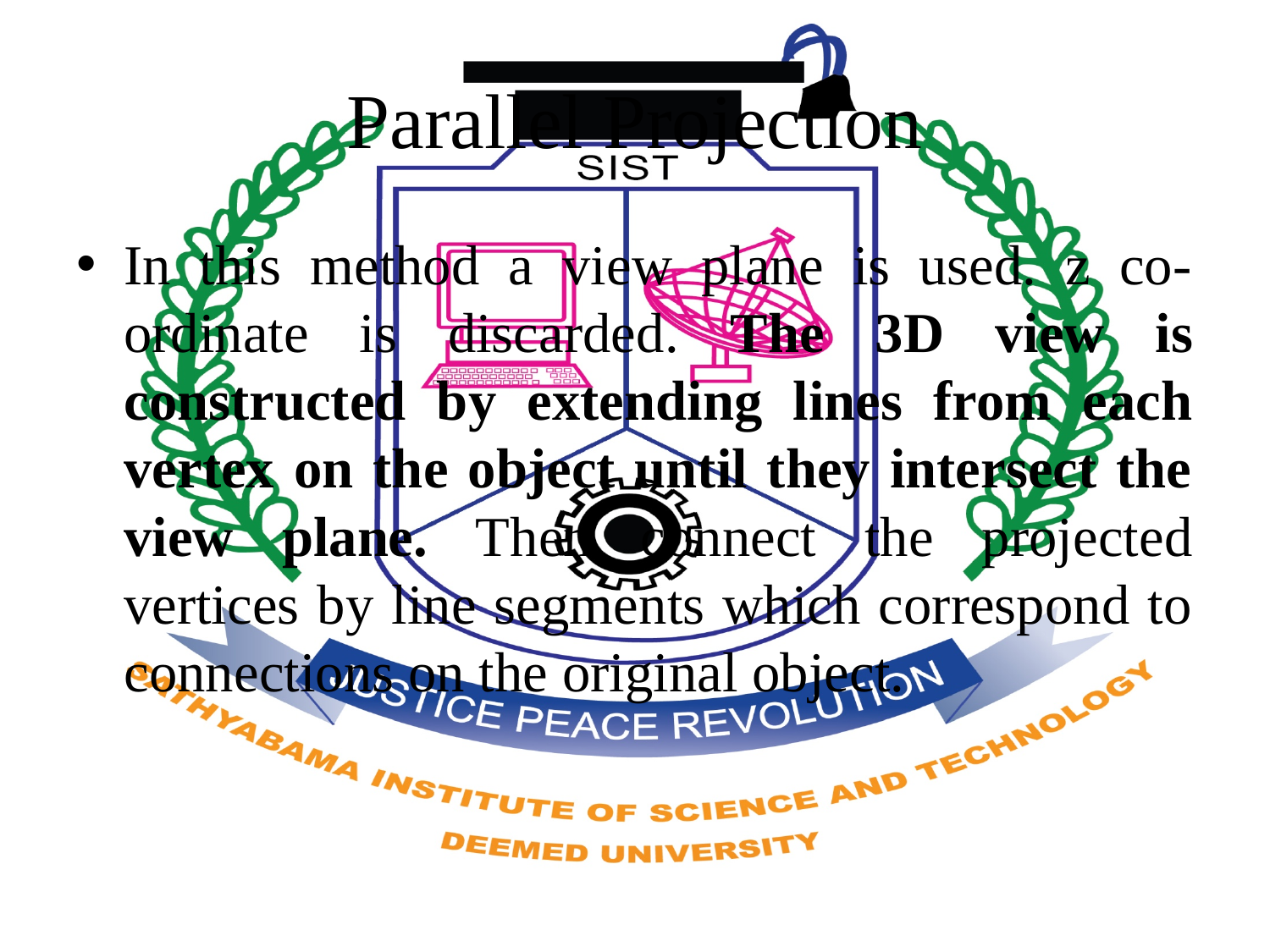

# Parallel Projection
In this method a view plane is used. z co-ordinate is discarded. The 3D view is constructed by extending lines from each vertex on the object until they intersect the view plane. Then connect the projected vertices by line segments which correspond to connections on the original object.